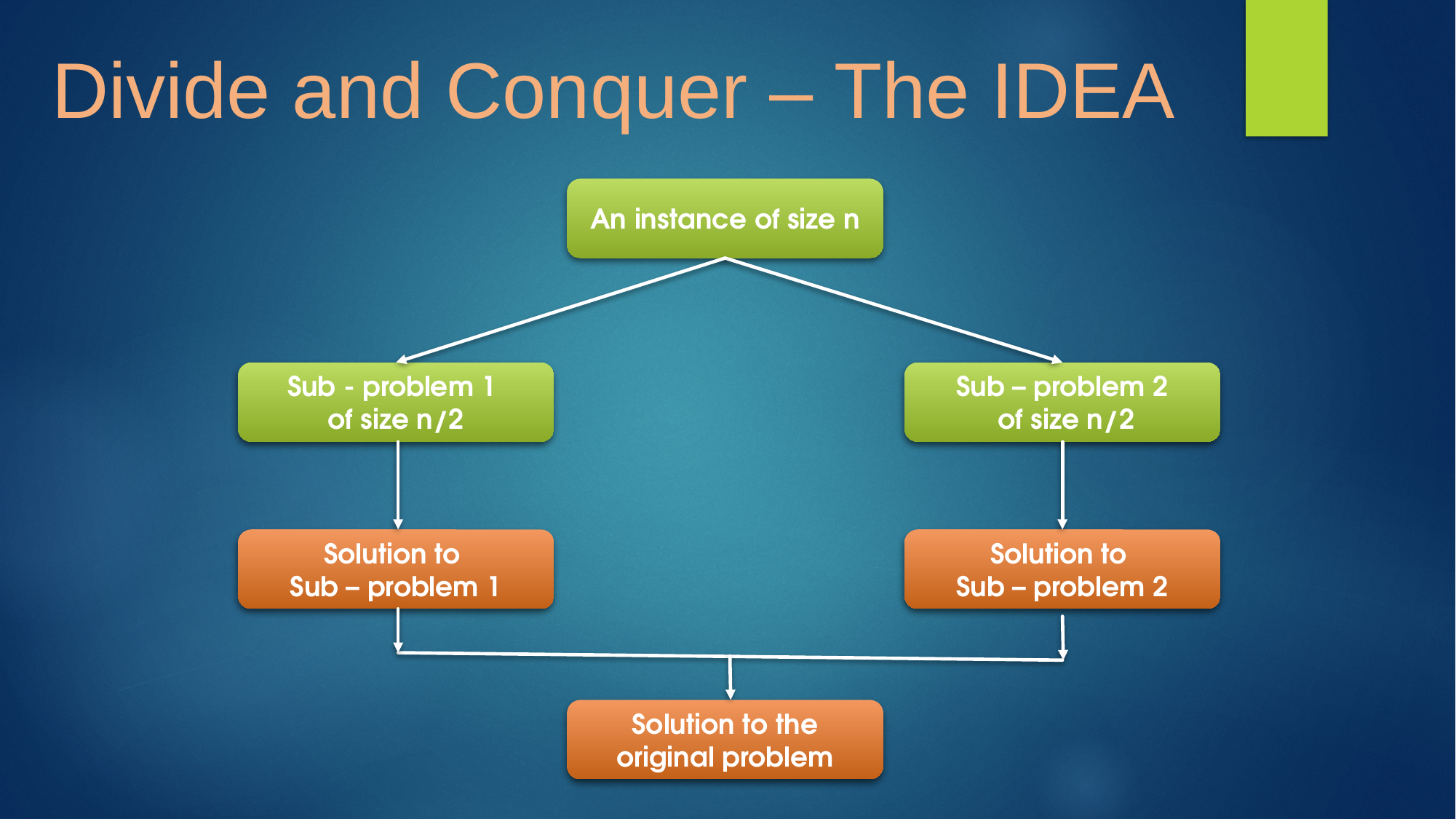

# Divide and Conquer – The IDEA
An instance of size n
Sub - problem 1
of size n/2
Sub – problem 2
 of size n/2
Solution to
Sub – problem 1
Solution to
Sub – problem 2
Solution to the original problem